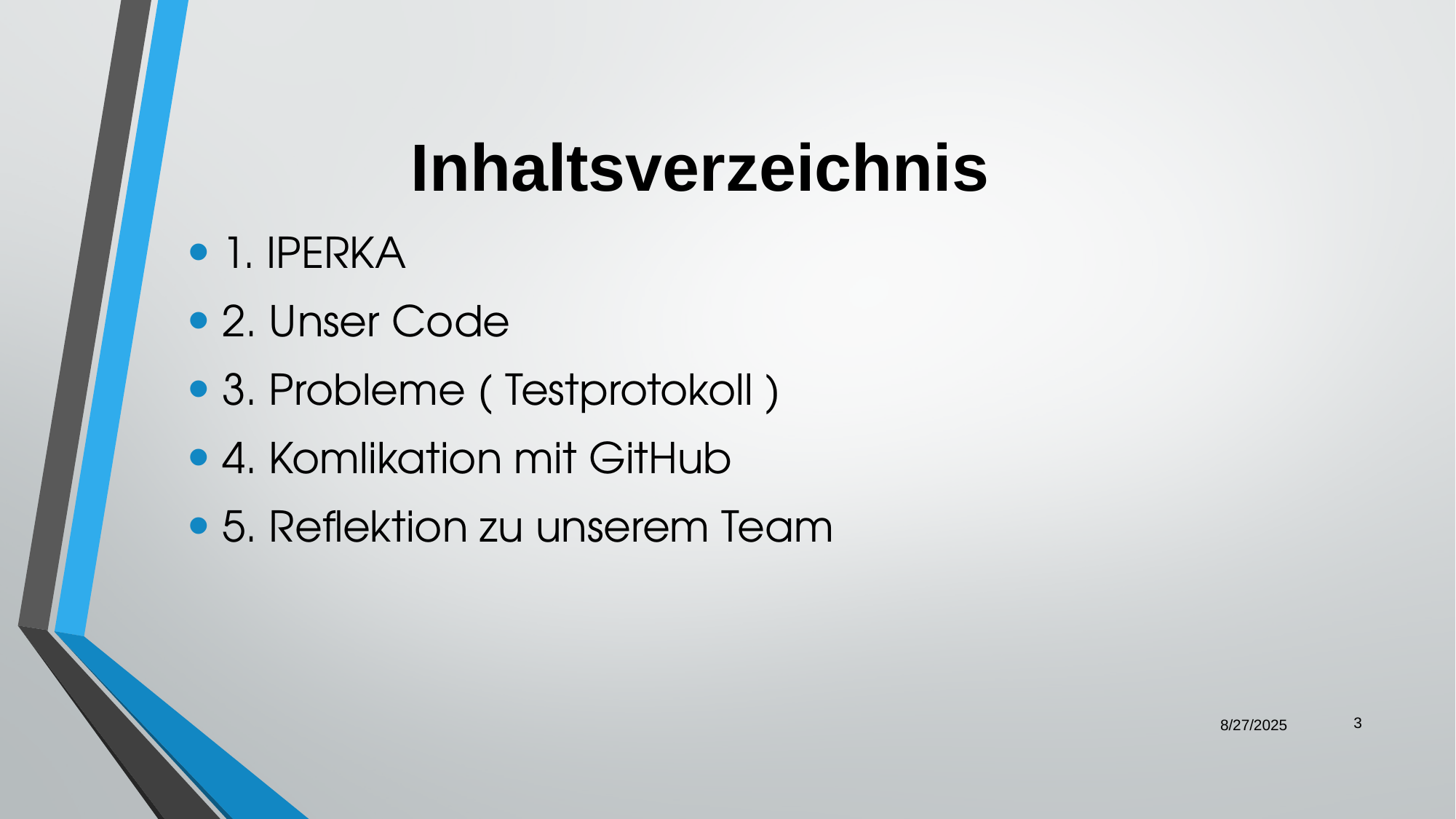

# Inhaltsverzeichnis
1. IPERKA
2. Unser Code
3. Probleme ( Testprotokoll )
4. Komlikation mit GitHub
5. Reflektion zu unserem Team

3

8/27/2025